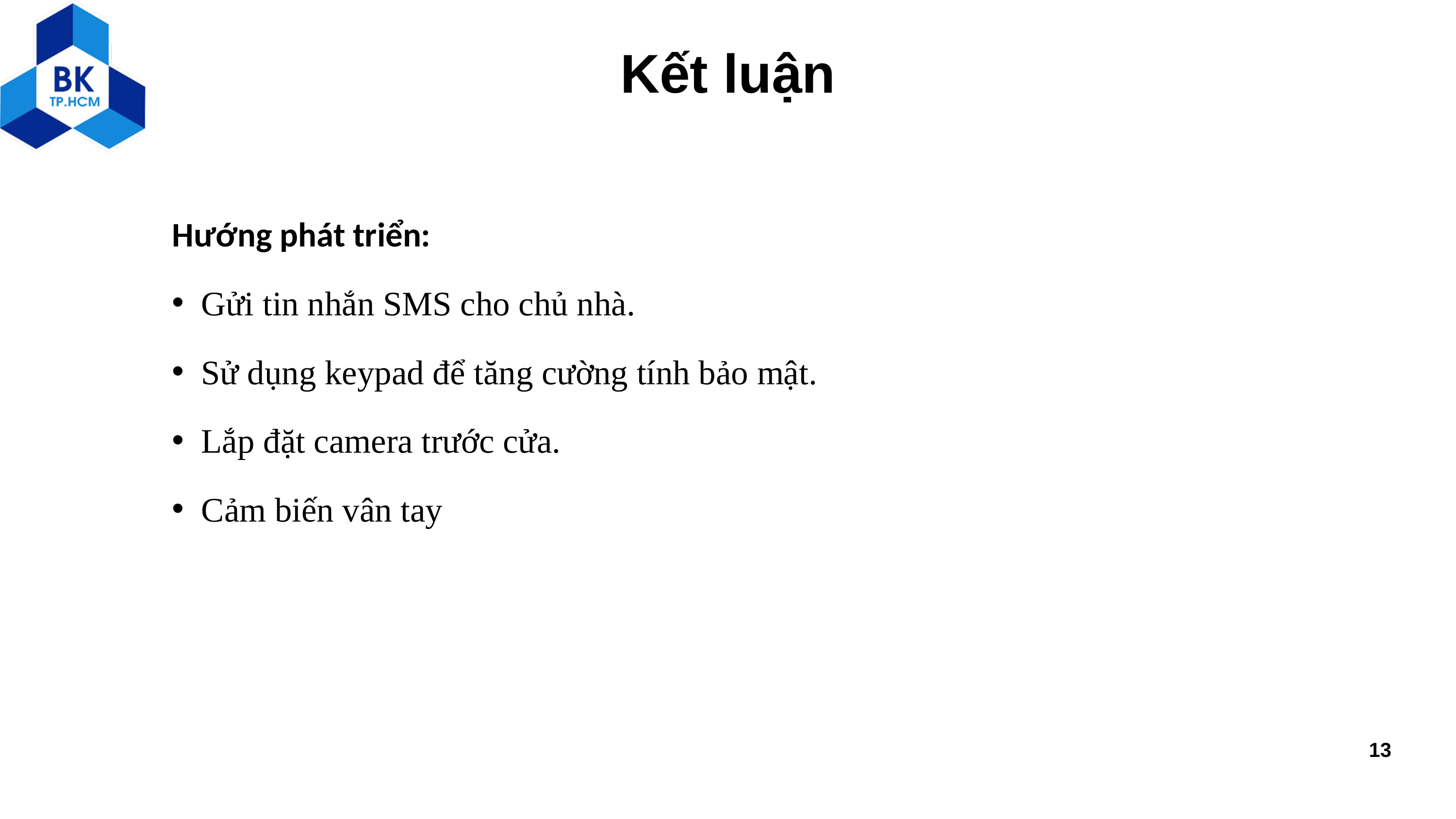

Kết luận
Hướng phát triển:
Gửi tin nhắn SMS cho chủ nhà.
Sử dụng keypad để tăng cường tính bảo mật.
Lắp đặt camera trước cửa.
Cảm biến vân tay
13